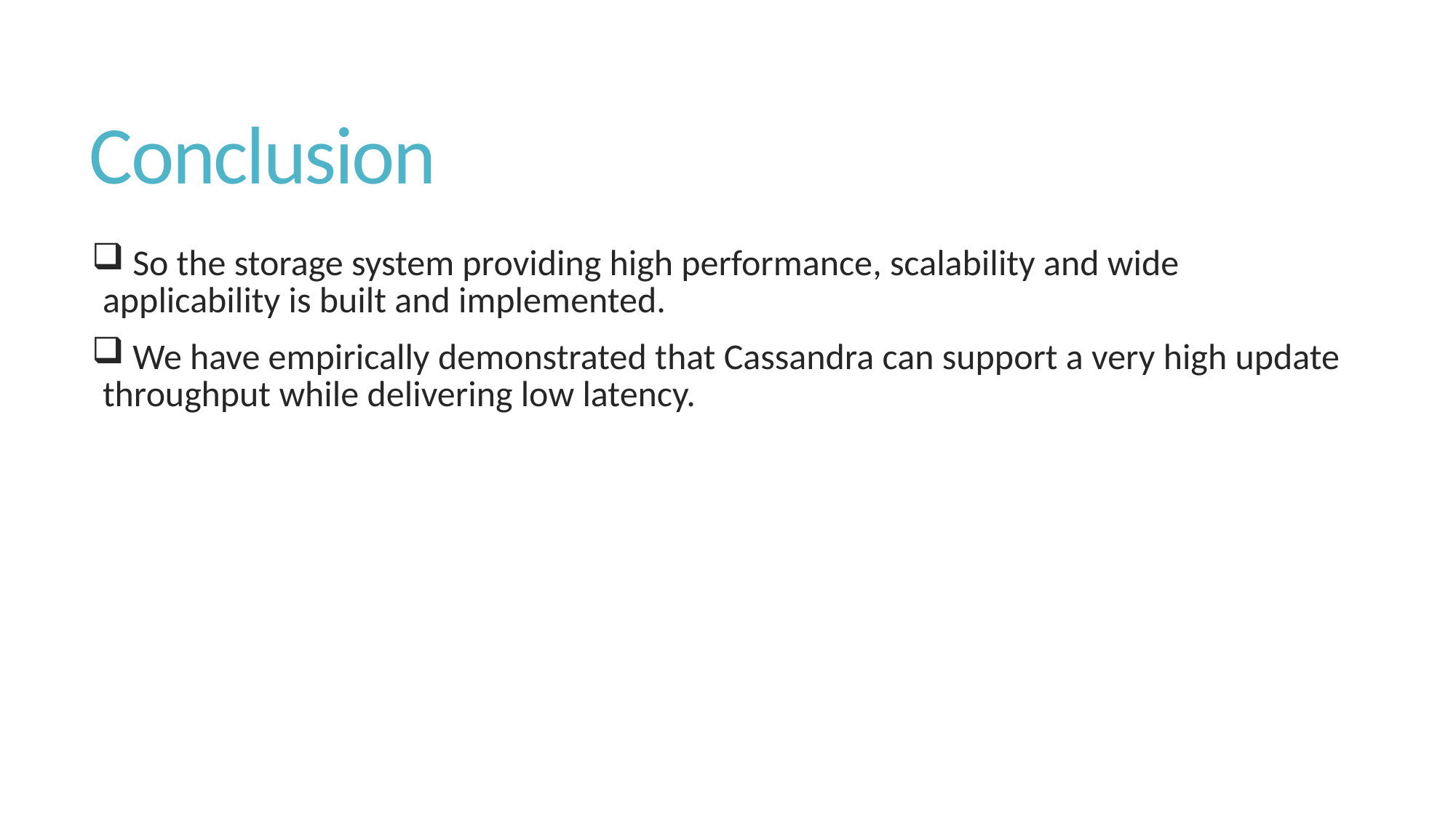

# Conclusion
 So the storage system providing high performance, scalability and wide applicability is built and implemented.
 We have empirically demonstrated that Cassandra can support a very high update throughput while delivering low latency.